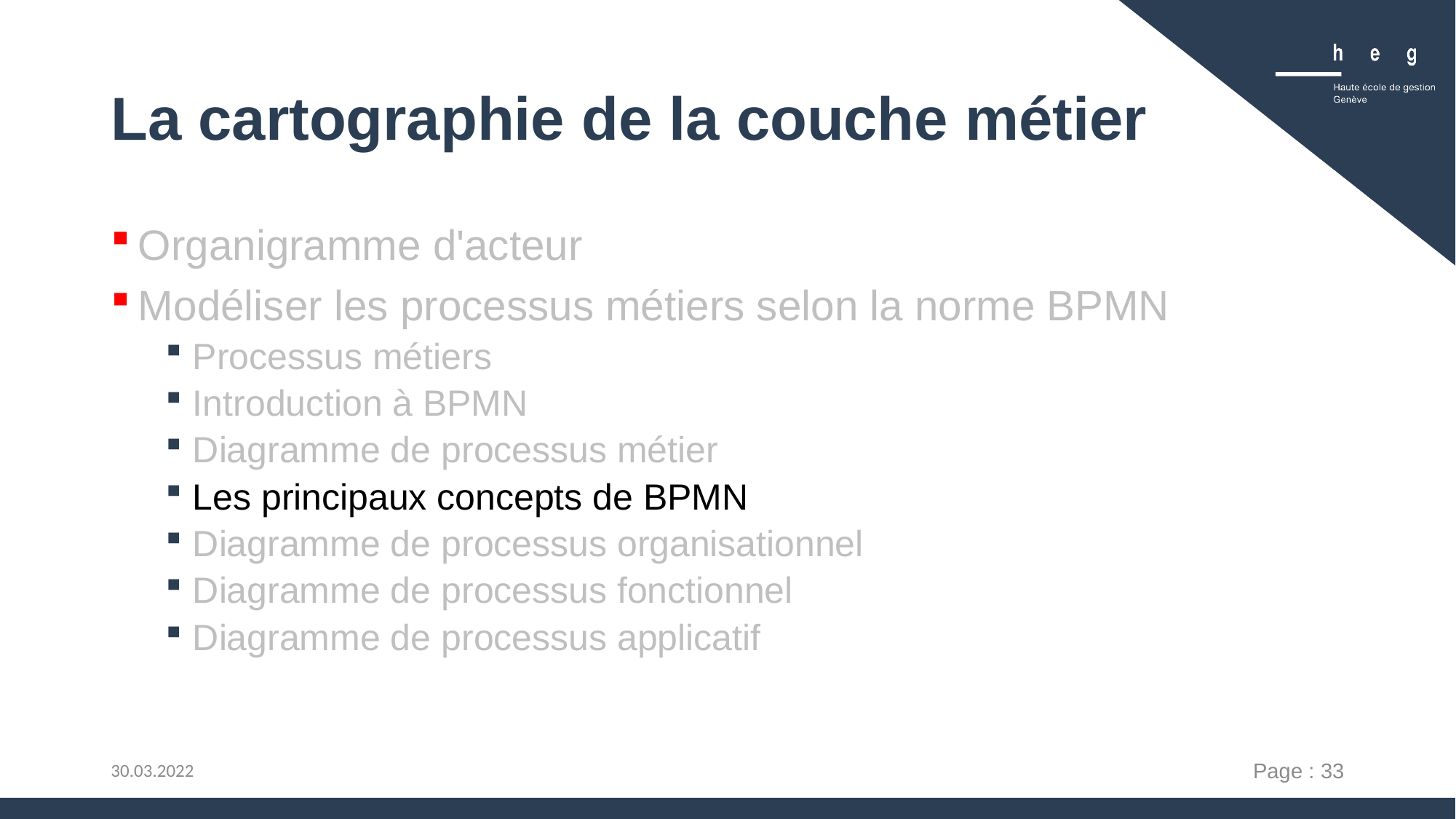

# La cartographie de la couche métier
Organigramme d'acteur
Modéliser les processus métiers selon la norme BPMN
Processus métiers
Introduction à BPMN
Diagramme de processus métier
Les principaux concepts de BPMN
Diagramme de processus organisationnel
Diagramme de processus fonctionnel
Diagramme de processus applicatif
Page : 33